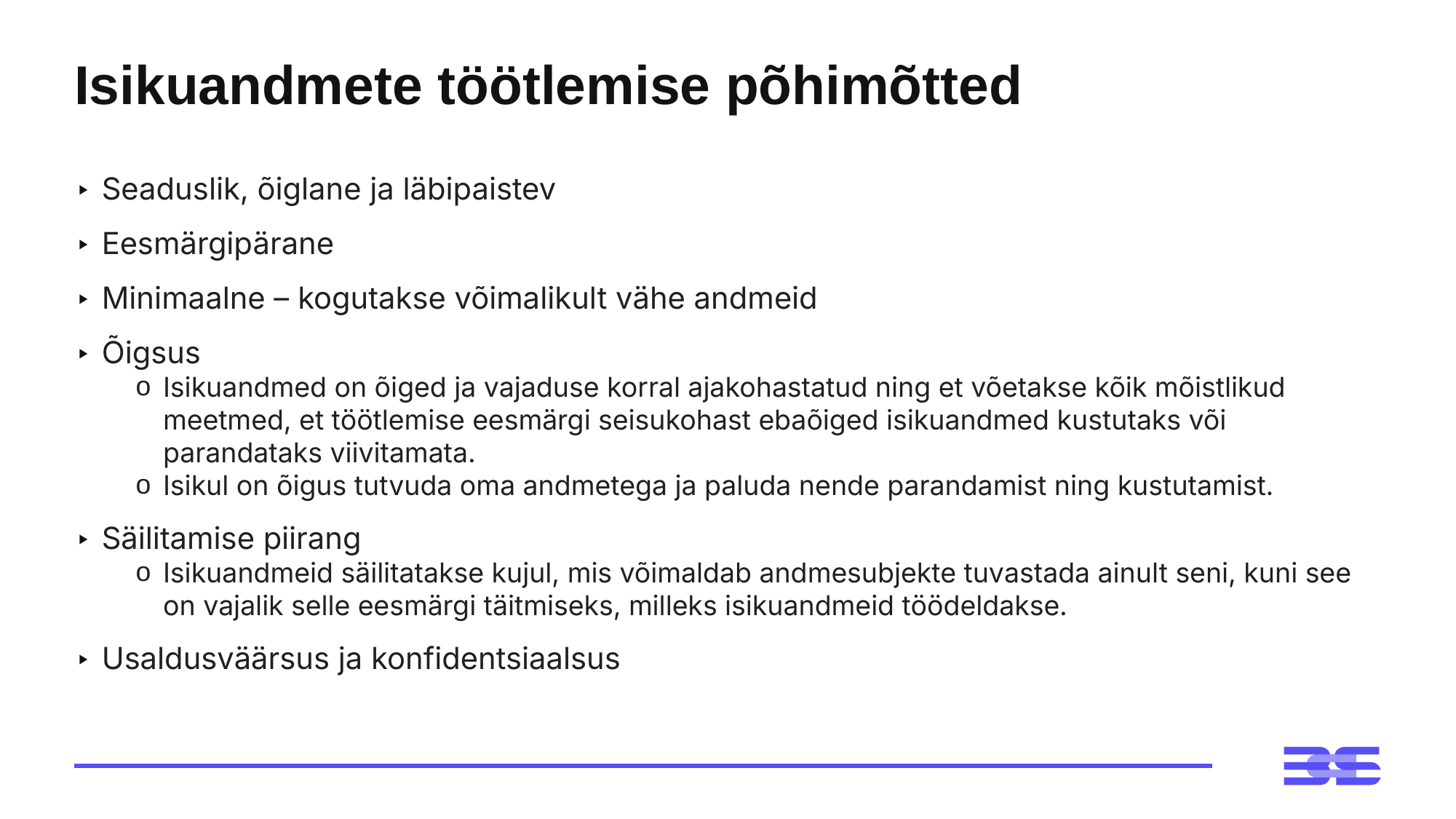

# Isikuandmete töötlemise põhimõtted
Seaduslik, õiglane ja läbipaistev
Eesmärgipärane
Minimaalne – kogutakse võimalikult vähe andmeid
Õigsus
Isikuandmed on õiged ja vajaduse korral ajakohastatud ning et võetakse kõik mõistlikud meetmed, et töötlemise eesmärgi seisukohast ebaõiged isikuandmed kustutaks või parandataks viivitamata.
Isikul on õigus tutvuda oma andmetega ja paluda nende parandamist ning kustutamist.
Säilitamise piirang
Isikuandmeid säilitatakse kujul, mis võimaldab andmesubjekte tuvastada ainult seni, kuni see on vajalik selle eesmärgi täitmiseks, milleks isikuandmeid töödeldakse.
Usaldusväärsus ja konfidentsiaalsus